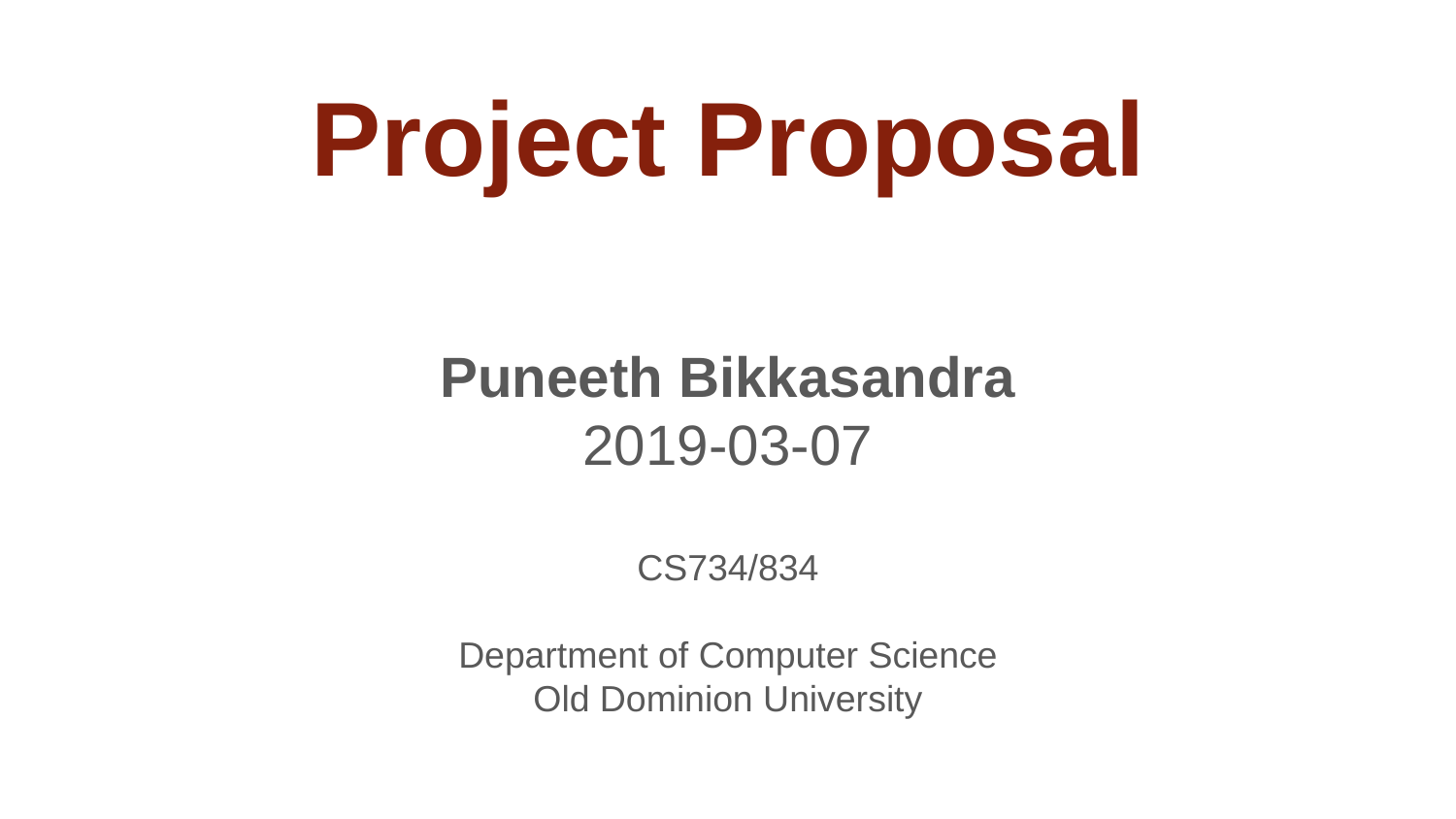

# Project Proposal

Puneeth Bikkasandra
2019-03-07

CS734/834

Department of Computer Science
Old Dominion University